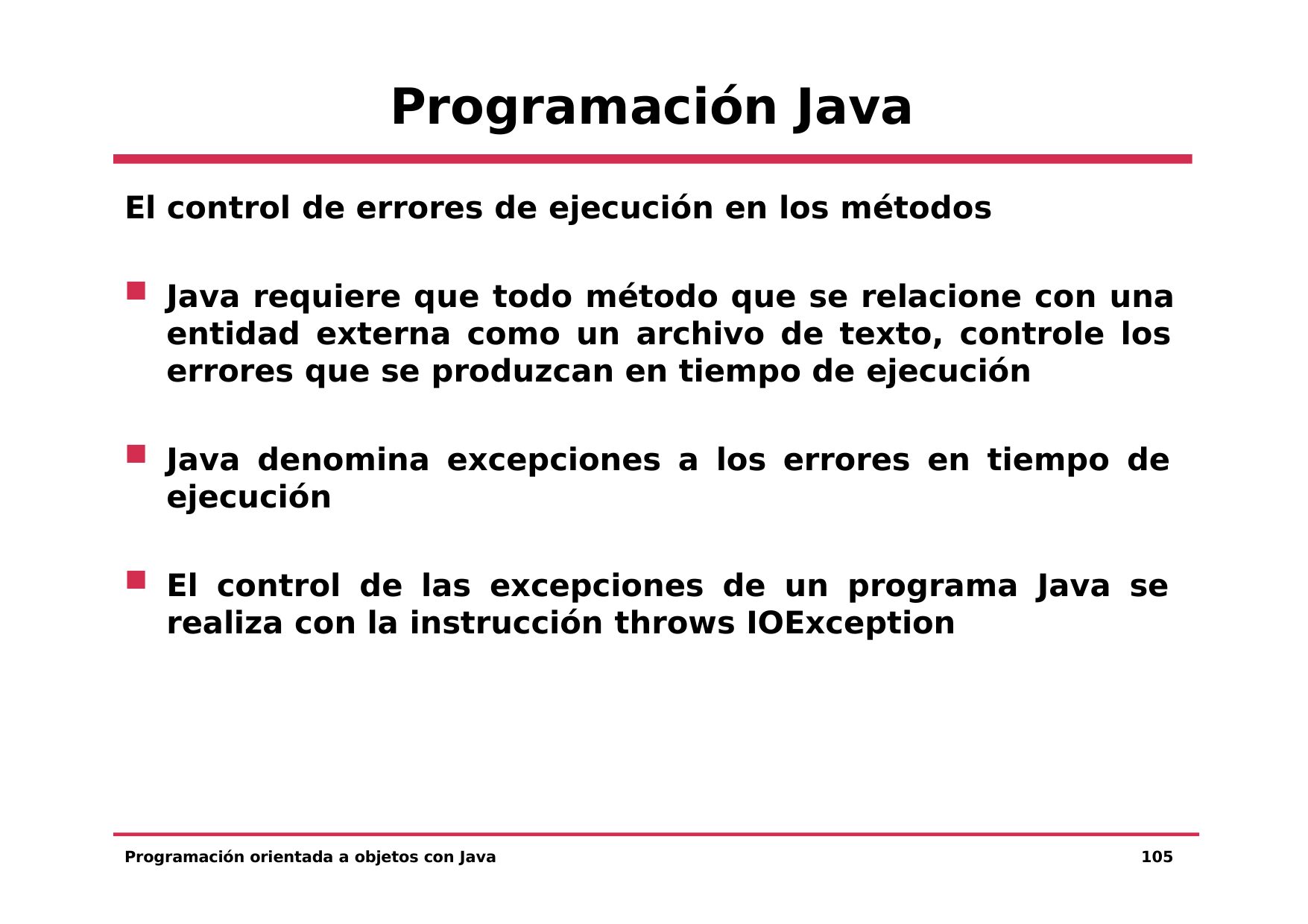

# Programación Java
El control de errores de ejecución en los métodos

Java requiere que todo método que se relacione con una  entidad externa como un archivo de texto, controle los  errores que se produzcan en tiempo de ejecución

Java denomina excepciones a los errores en tiempo de  ejecución

El control de las excepciones de un programa Java se  realiza con la instrucción throws IOException
Programación orientada a objetos con Java
105